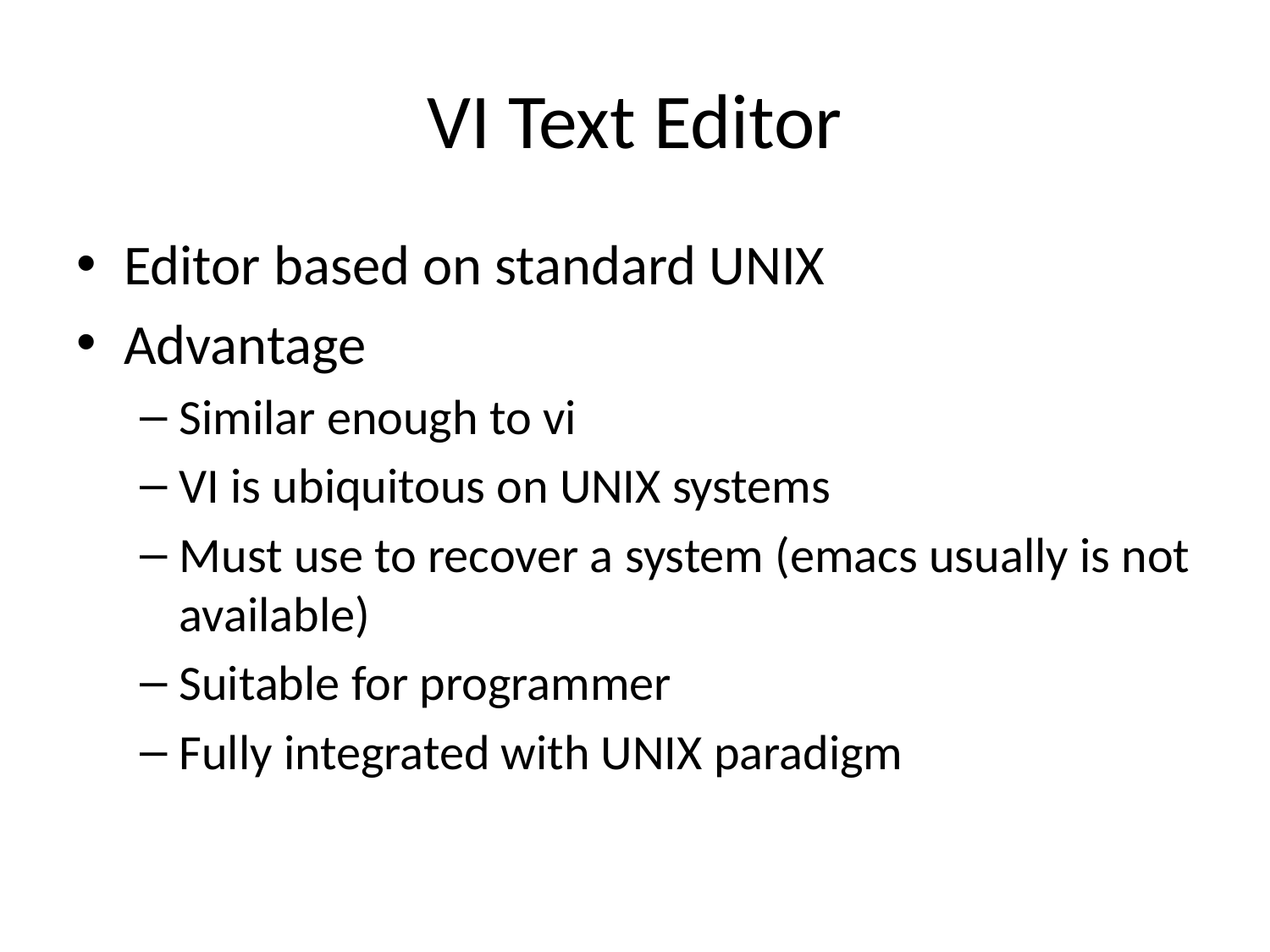

# VI Text Editor
Editor based on standard UNIX
Advantage
Similar enough to vi
VI is ubiquitous on UNIX systems
Must use to recover a system (emacs usually is not available)
Suitable for programmer
Fully integrated with UNIX paradigm